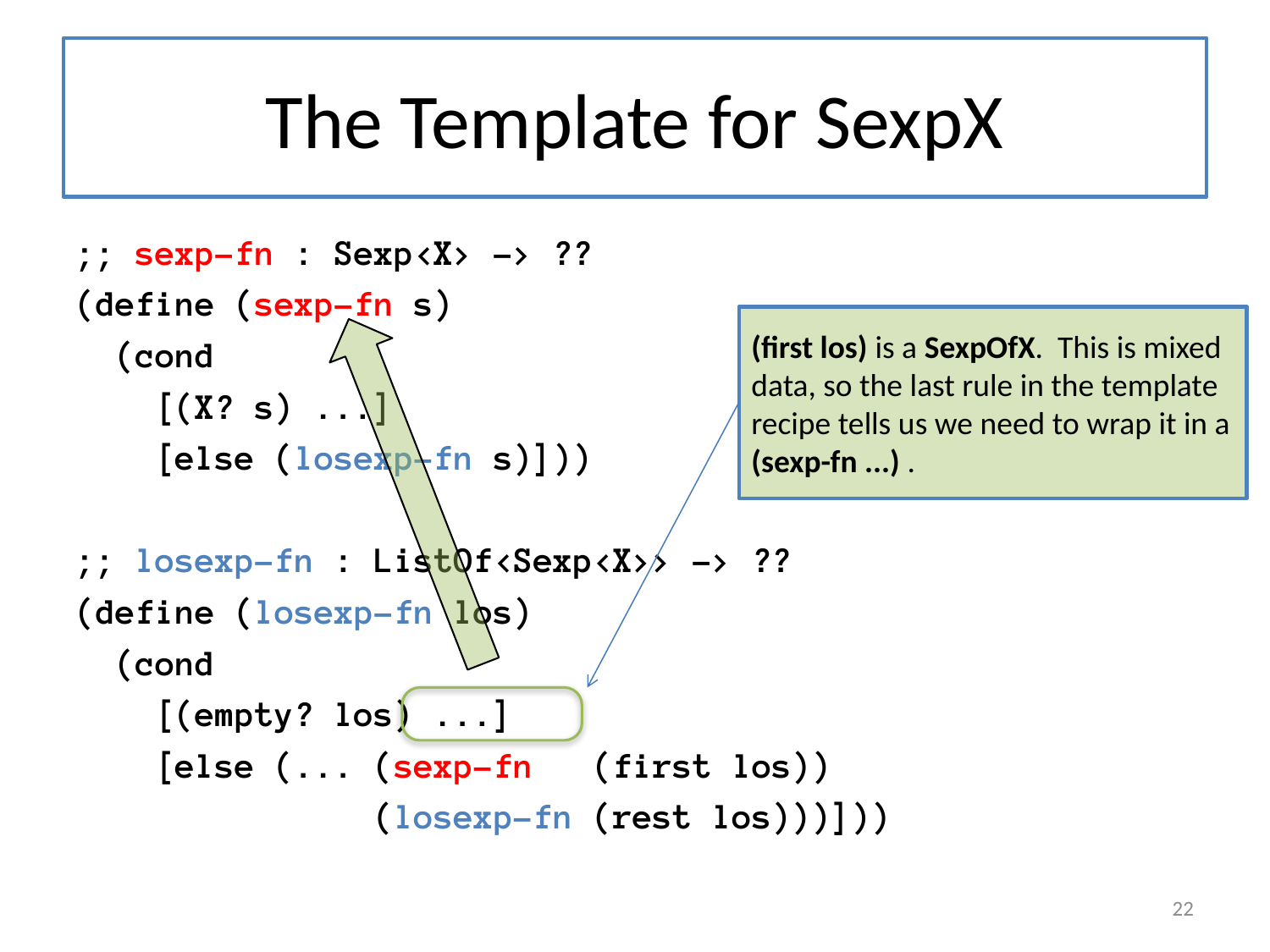

# The Template for SexpX
;; sexp-fn : Sexp<X> -> ??
(define (sexp-fn s)
  (cond
    [(X? s) ...]
    [else (losexp-fn s)]))

;; losexp-fn : ListOf<Sexp<X>> -> ??
(define (losexp-fn los)
  (cond
    [(empty? los) ...]
    [else (... (sexp-fn   (first los))
               (losexp-fn (rest los)))]))

(first los) is a SexpOfX.  This is mixed data, so the last rule in the template recipe tells us we need to wrap it in a (sexp-fn ...) .

22